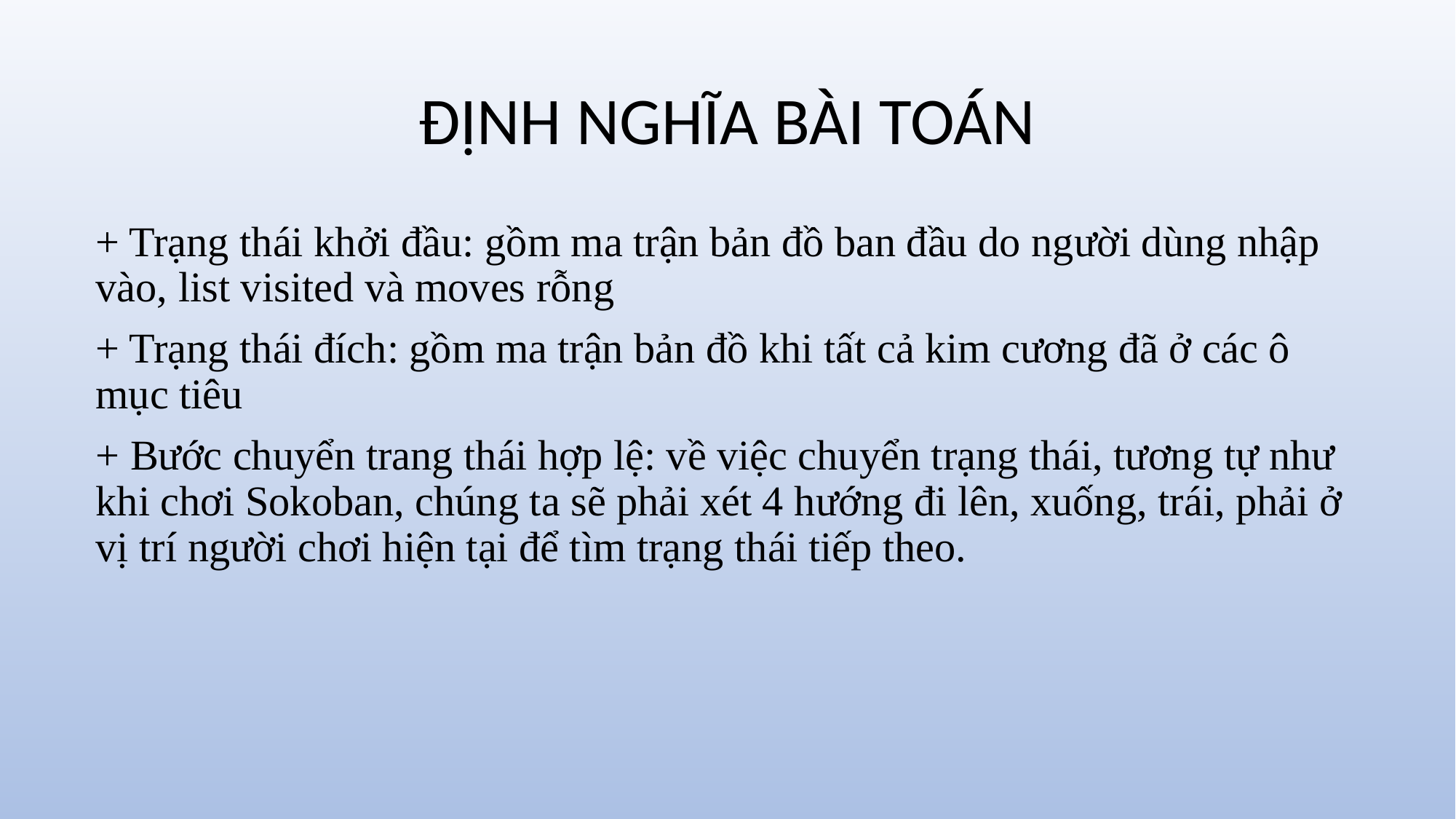

# ĐỊNH NGHĨA BÀI TOÁN
+ Trạng thái khởi đầu: gồm ma trận bản đồ ban đầu do người dùng nhập vào, list visited và moves rỗng
+ Trạng thái đích: gồm ma trận bản đồ khi tất cả kim cương đã ở các ô mục tiêu
+ Bước chuyển trang thái hợp lệ: về việc chuyển trạng thái, tương tự như khi chơi Sokoban, chúng ta sẽ phải xét 4 hướng đi lên, xuống, trái, phải ở vị trí người chơi hiện tại để tìm trạng thái tiếp theo.